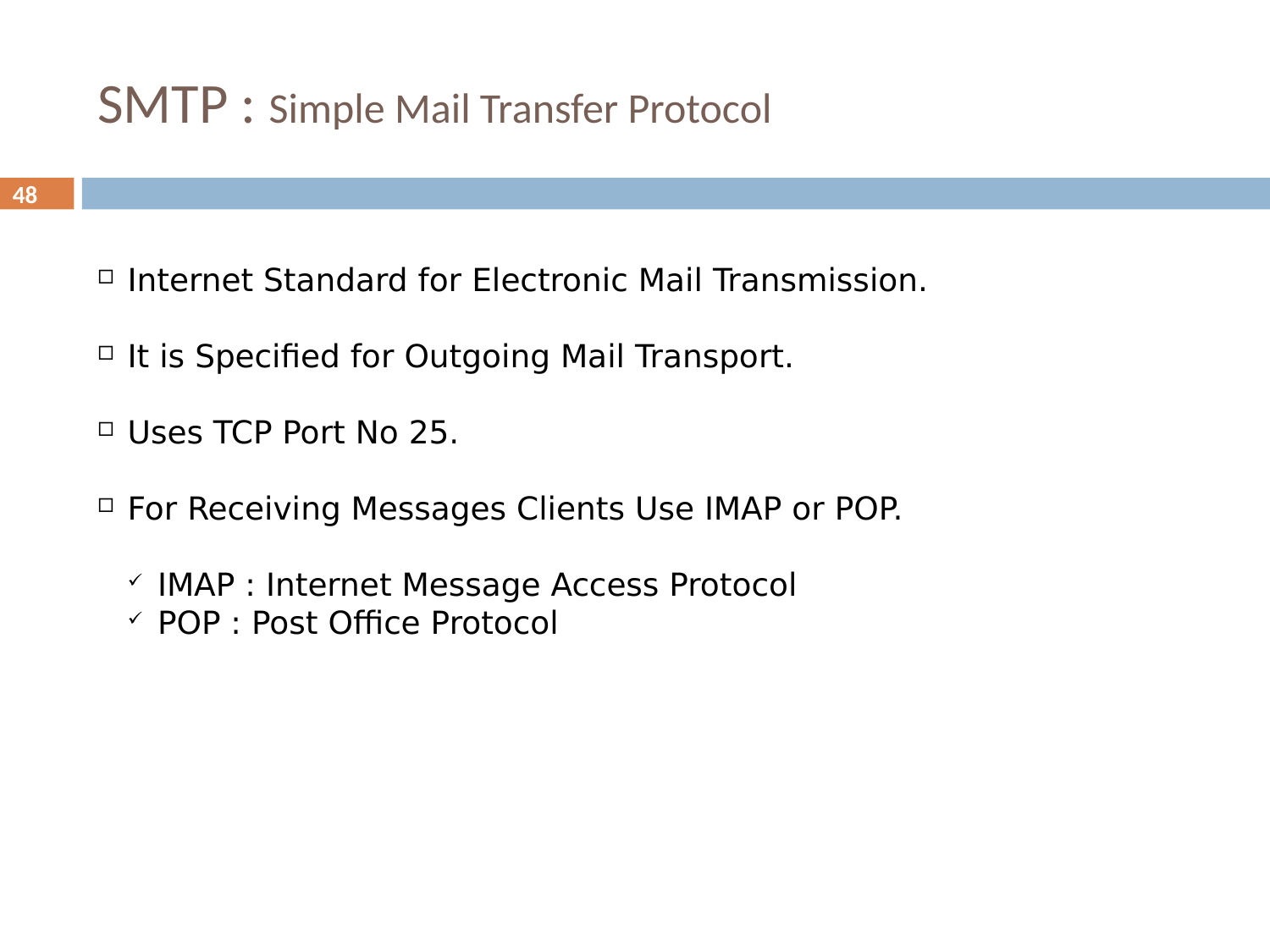

SMTP : Simple Mail Transfer Protocol

48
Internet Standard for Electronic Mail Transmission.

It is Specified for Outgoing Mail Transport.

Uses TCP Port No 25.

For Receiving Messages Clients Use IMAP or POP.

IMAP : Internet Message Access Protocol
POP : Post Office Protocol